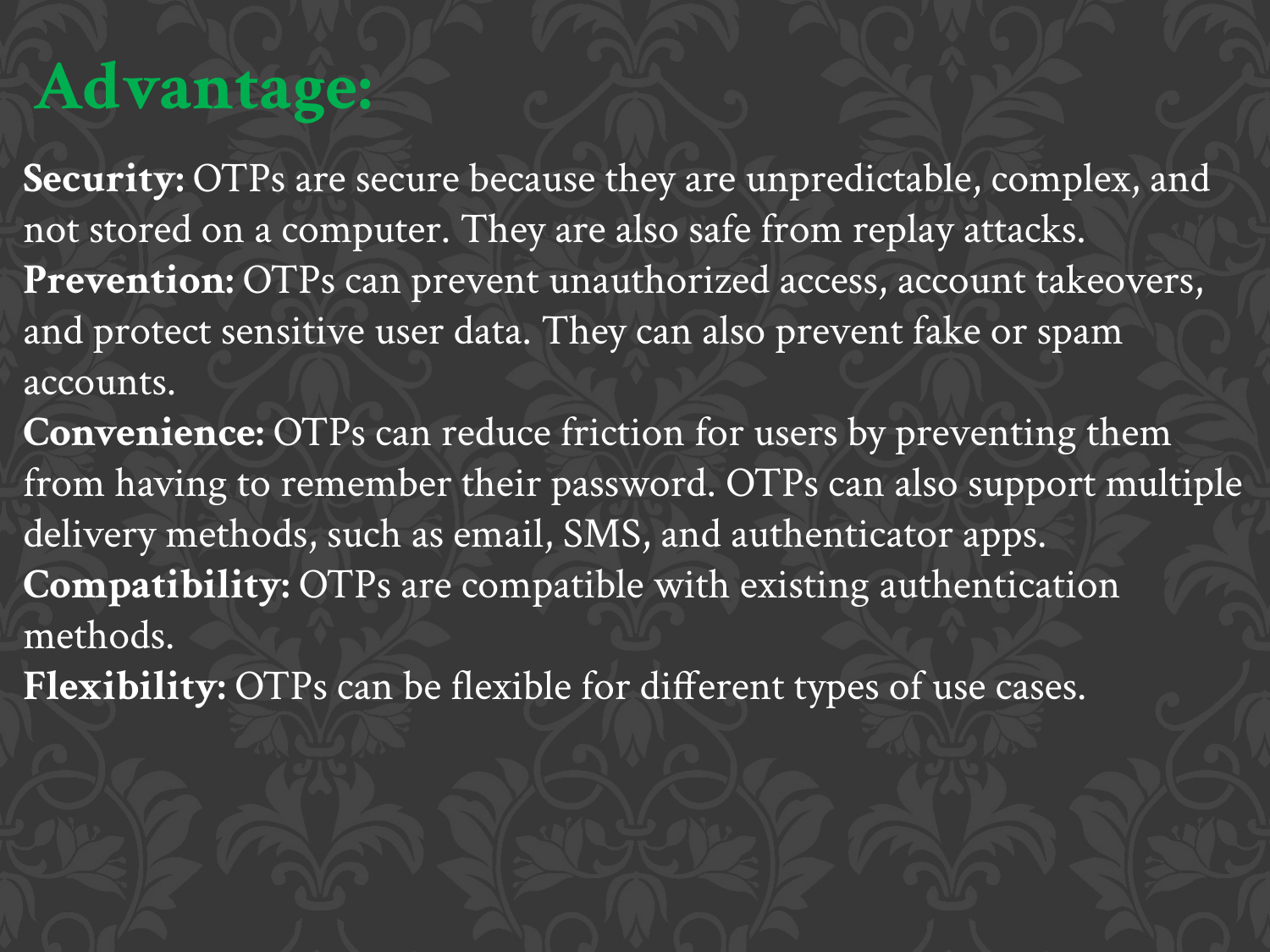

Advantage:
Security: OTPs are secure because they are unpredictable, complex, and not stored on a computer. They are also safe from replay attacks.
Prevention: OTPs can prevent unauthorized access, account takeovers, and protect sensitive user data. They can also prevent fake or spam accounts.
Convenience: OTPs can reduce friction for users by preventing them from having to remember their password. OTPs can also support multiple delivery methods, such as email, SMS, and authenticator apps.
Compatibility: OTPs are compatible with existing authentication methods.
Flexibility: OTPs can be flexible for different types of use cases.